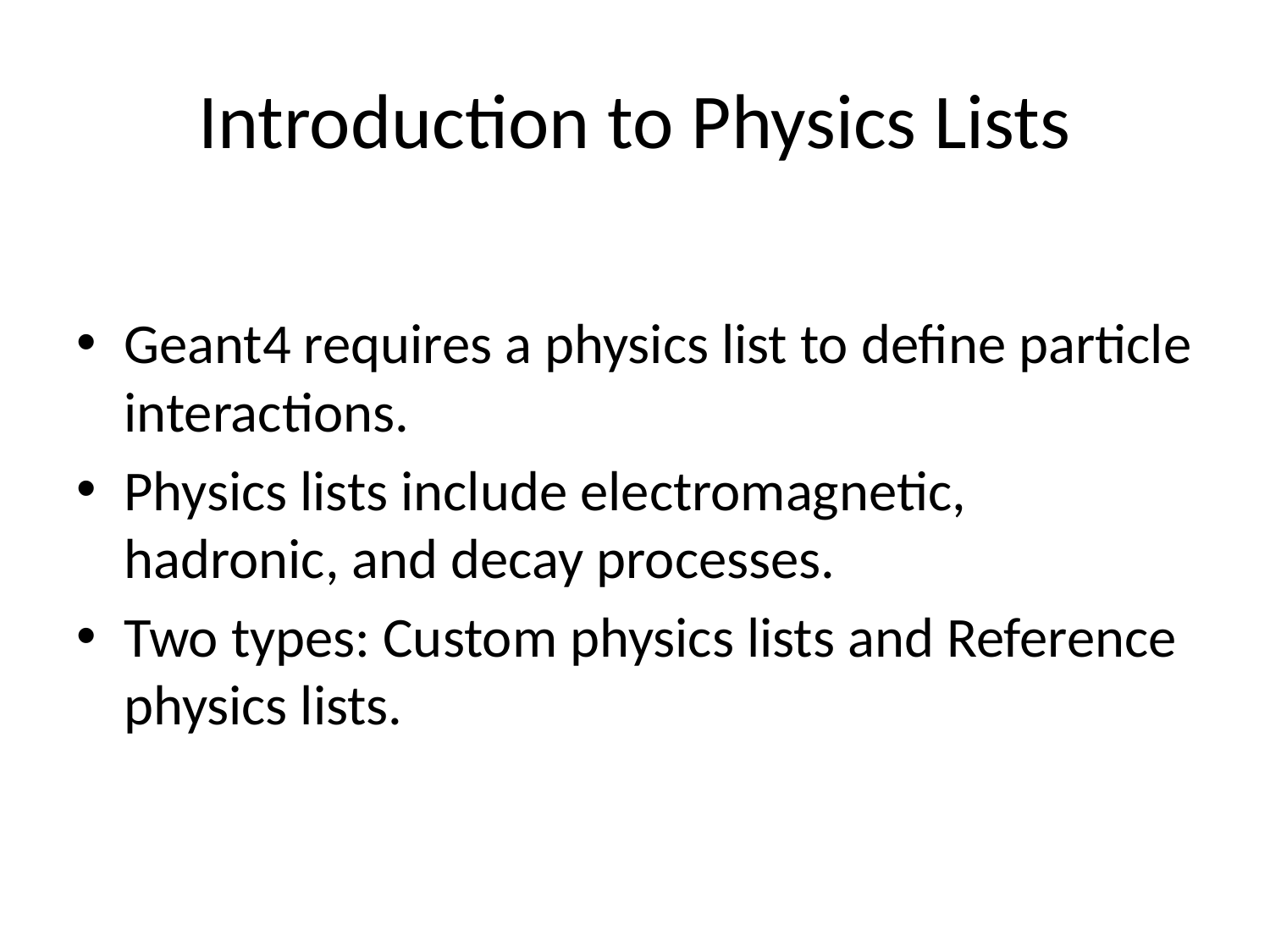

# Introduction to Physics Lists

Geant4 requires a physics list to define particle interactions.
Physics lists include electromagnetic, hadronic, and decay processes.
Two types: Custom physics lists and Reference physics lists.